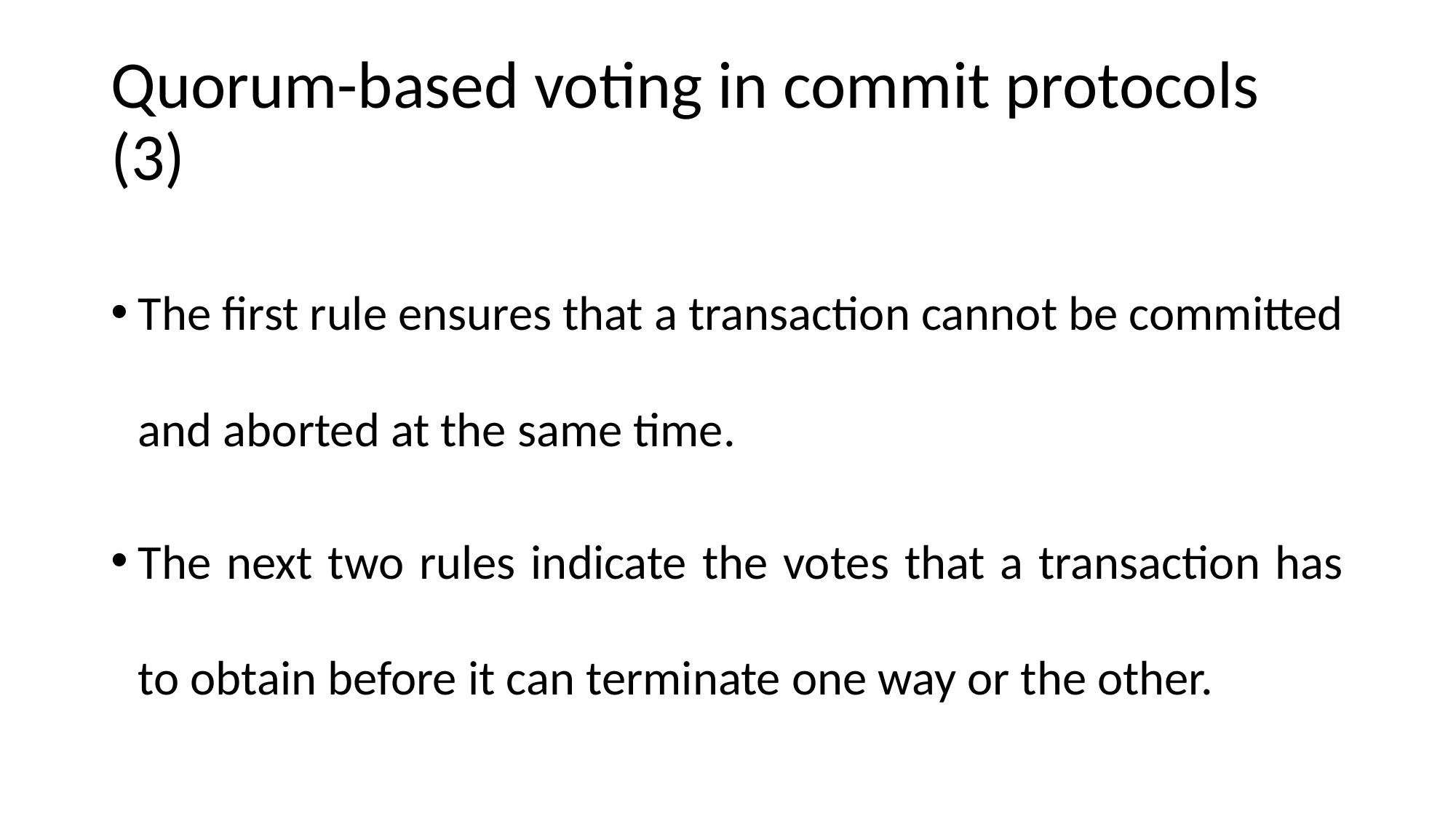

# Quorum-based voting in commit protocols (3)
The first rule ensures that a transaction cannot be committed and aborted at the same time.
The next two rules indicate the votes that a transaction has to obtain before it can terminate one way or the other.